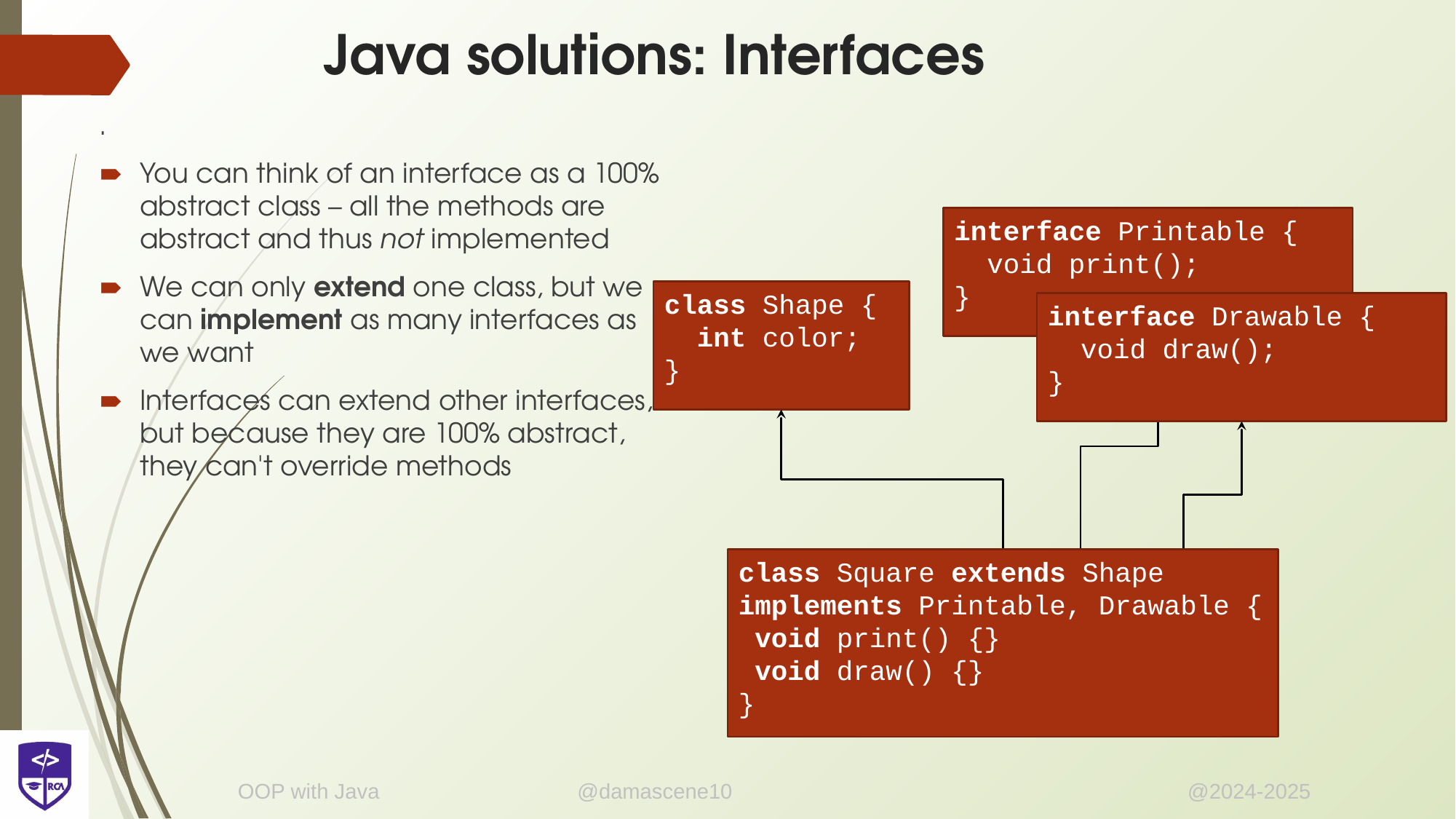

# Java solutions: Interfaces
.
You can think of an interface as a 100% abstract class – all the methods are abstract and thus not implemented
We can only extend one class, but we can implement as many interfaces as we want
Interfaces can extend other interfaces, but because they are 100% abstract, they can't override methods

interface Printable {
  void print();
}
class Shape {
  int color;
}
interface Drawable {
  void draw();
}
class Square extends Shape
implements Printable, Drawable {
 void print() {}
 void draw() {}
}